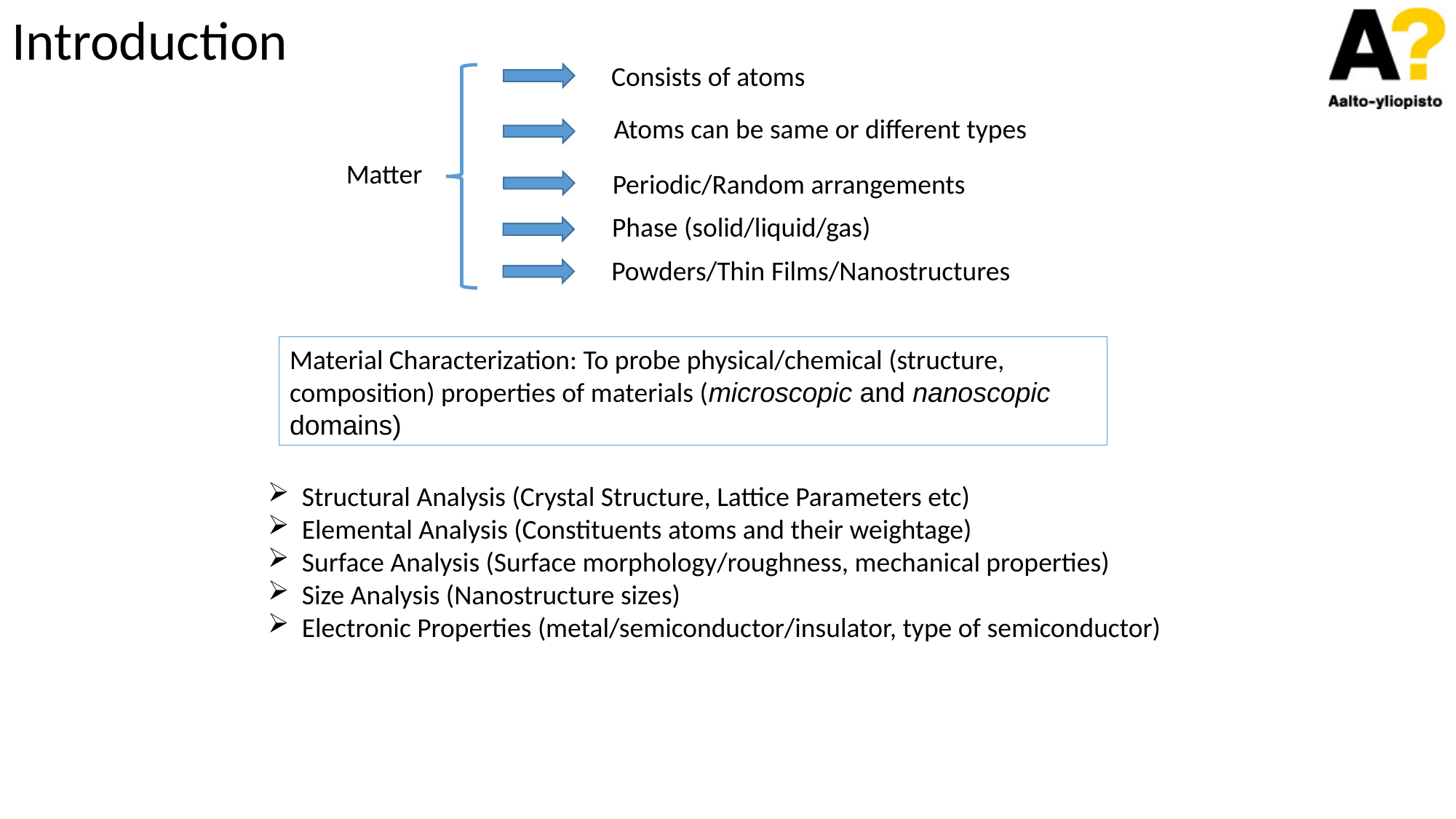

Introduction
Consists of atoms

Atoms can be same or different types

Matter
Periodic/Random arrangements

Phase (solid/liquid/gas)

Powders/Thin Films/Nanostructures

Material Characterization: To probe physical/chemical (structure, composition) properties of materials (microscopic and nanoscopic domains)
Structural Analysis (Crystal Structure, Lattice Parameters etc)
Elemental Analysis (Constituents atoms and their weightage)
Surface Analysis (Surface morphology/roughness, mechanical properties)
Size Analysis (Nanostructure sizes)
Electronic Properties (metal/semiconductor/insulator, type of semiconductor)